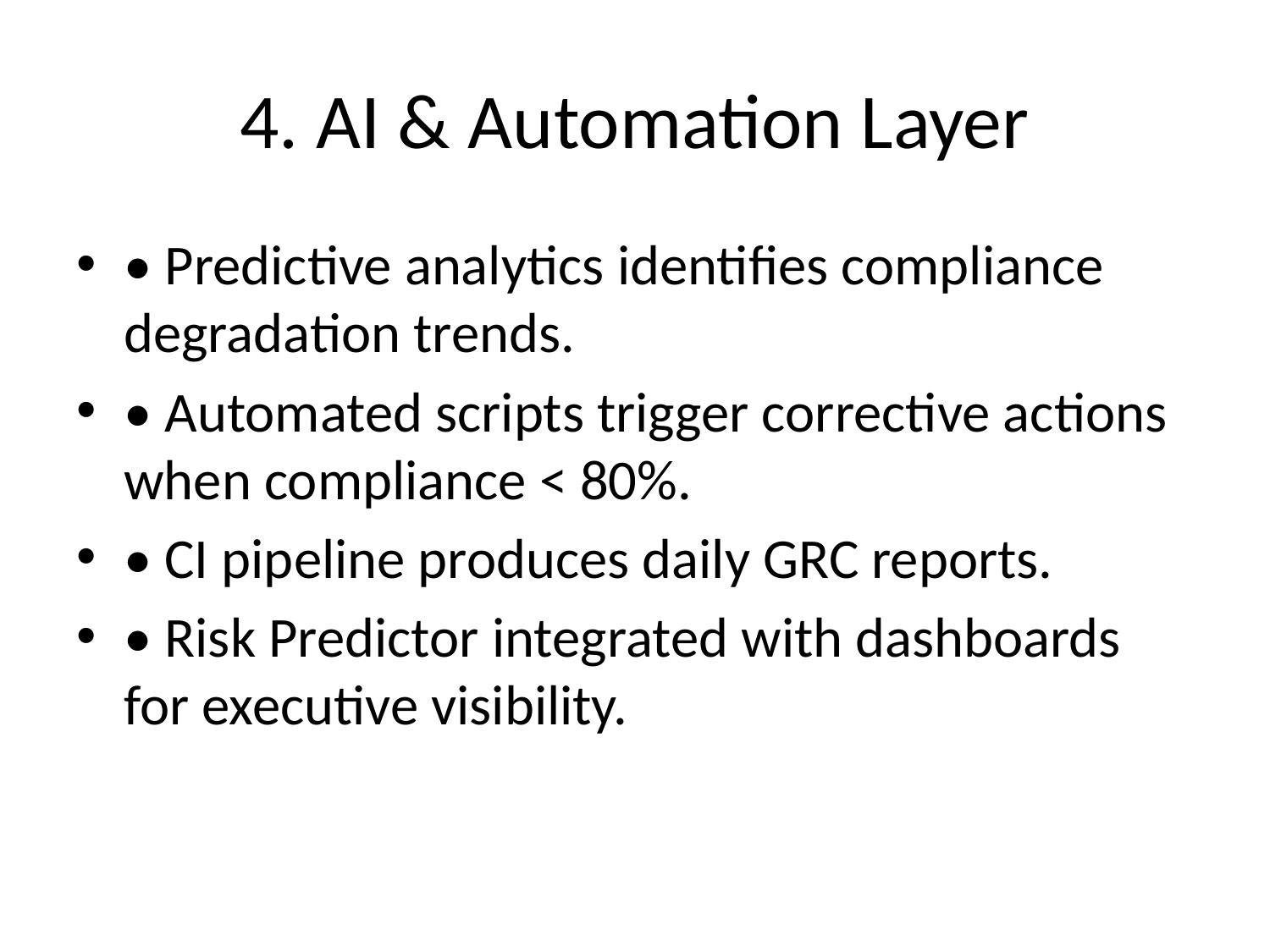

# 4. AI & Automation Layer
• Predictive analytics identifies compliance degradation trends.
• Automated scripts trigger corrective actions when compliance < 80%.
• CI pipeline produces daily GRC reports.
• Risk Predictor integrated with dashboards for executive visibility.